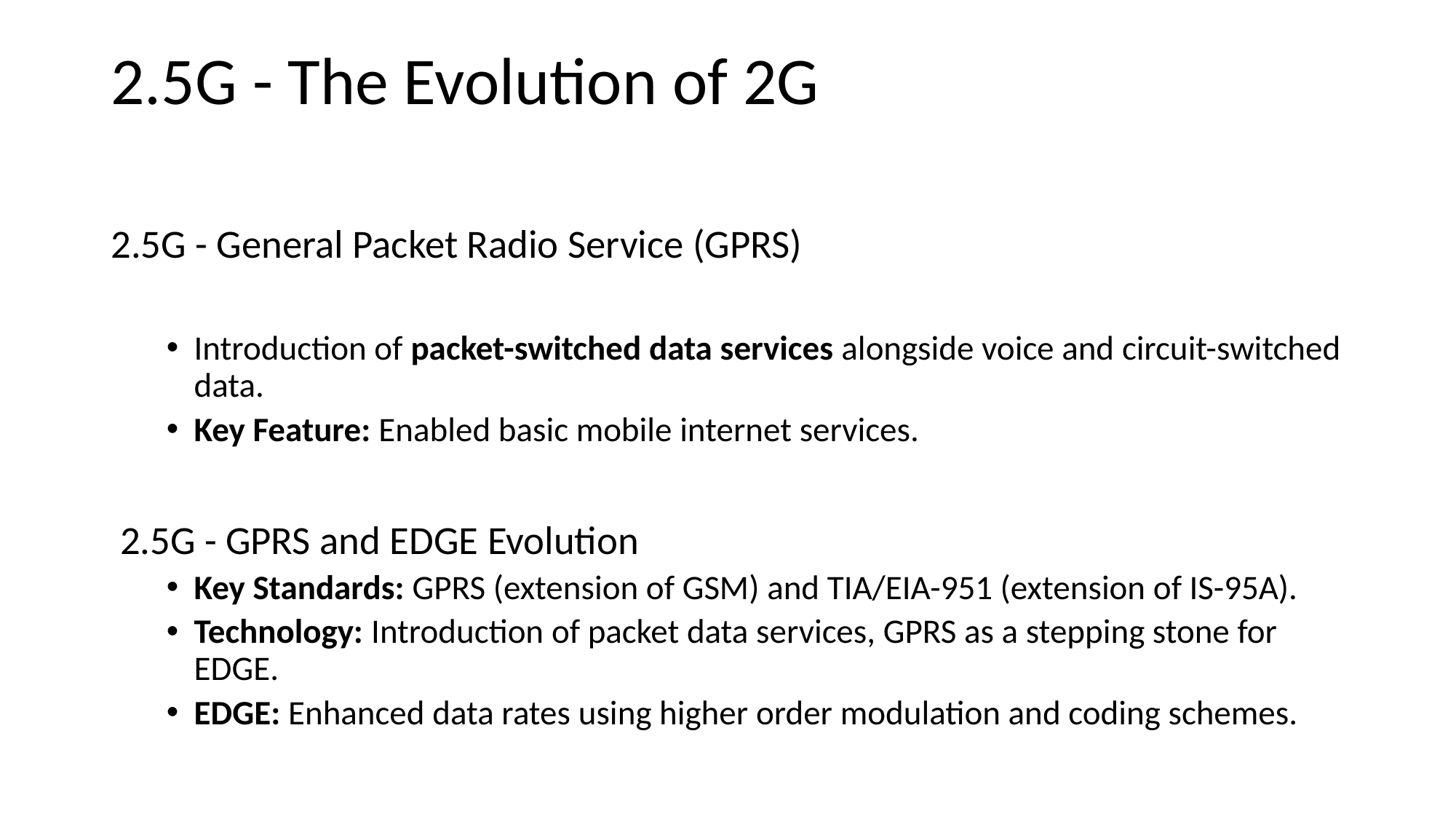

# 2.5G - The Evolution of 2G
2.5G - General Packet Radio Service (GPRS)

Introduction of packet-switched data services alongside voice and circuit-switched data.
Key Feature: Enabled basic mobile internet services.

 2.5G - GPRS and EDGE Evolution
Key Standards: GPRS (extension of GSM) and TIA/EIA-951 (extension of IS-95A).
Technology: Introduction of packet data services, GPRS as a stepping stone for EDGE.
EDGE: Enhanced data rates using higher order modulation and coding schemes.